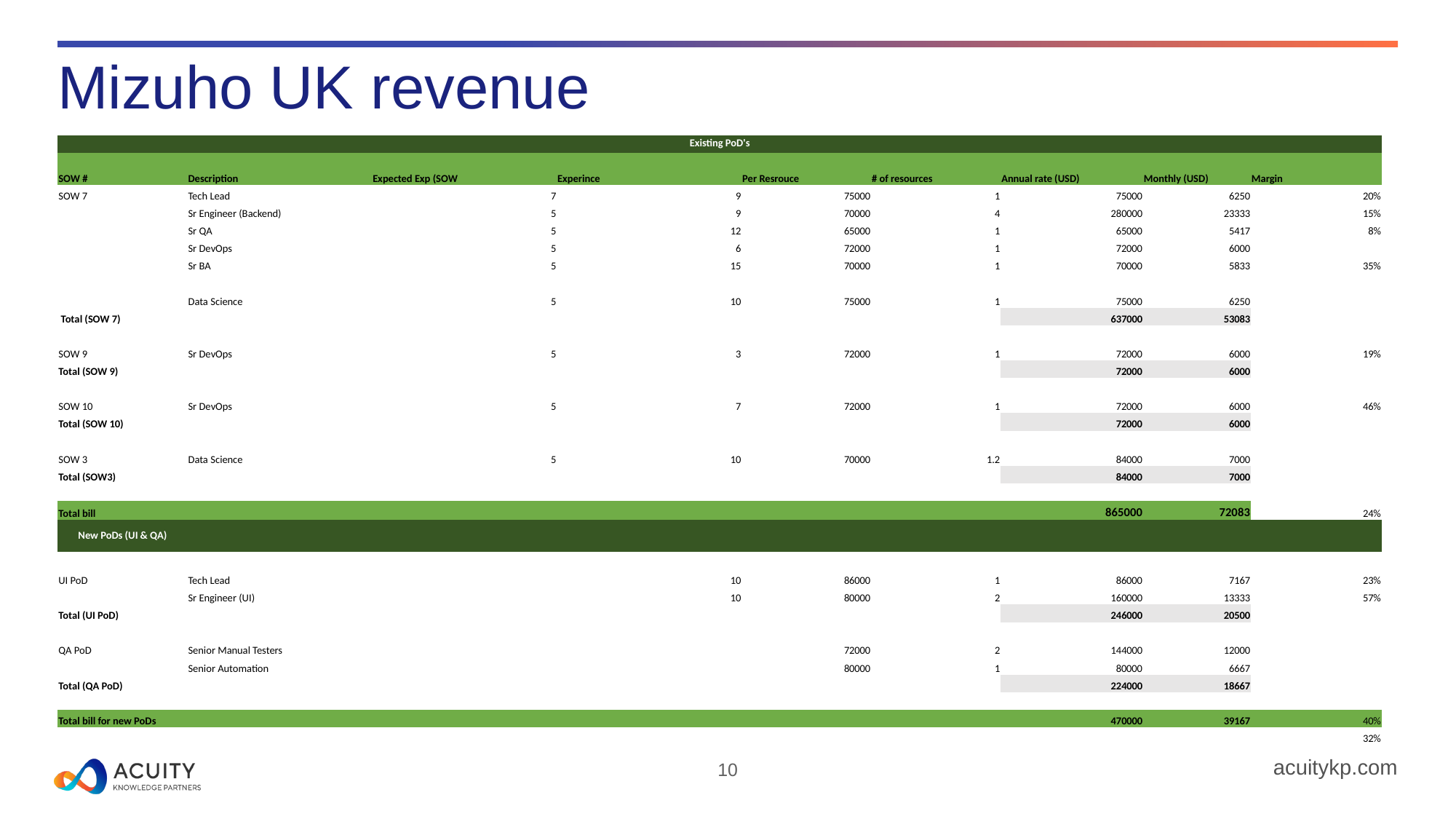

# Mizuho UK revenue
| Existing PoD's |  |  |  |  |  |  |  |  |
| --- | --- | --- | --- | --- | --- | --- | --- | --- |
| SOW # | Description | Expected Exp (SOW | Experince | Per Resrouce | # of resources | Annual rate (USD) | Monthly (USD) | Margin |
| SOW 7 | Tech Lead | 7 | 9 | 75000 | 1 | 75000 | 6250 | 20% |
|  | Sr Engineer (Backend) | 5 | 9 | 70000 | 4 | 280000 | 23333 | 15% |
|  | Sr QA | 5 | 12 | 65000 | 1 | 65000 | 5417 | 8% |
|  | Sr DevOps | 5 | 6 | 72000 | 1 | 72000 | 6000 |  |
|  | Sr BA | 5 | 15 | 70000 | 1 | 70000 | 5833 | 35% |
|  |  |  |  |  |  |  |  |  |
|  | Data Science | 5 | 10 | 75000 | 1 | 75000 | 6250 |  |
| Total (SOW 7) |  |  |  |  |  | 637000 | 53083 |  |
|  |  |  |  |  |  |  |  |  |
| SOW 9 | Sr DevOps | 5 | 3 | 72000 | 1 | 72000 | 6000 | 19% |
| Total (SOW 9) |  |  |  |  |  | 72000 | 6000 |  |
|  |  |  |  |  |  |  |  |  |
| SOW 10 | Sr DevOps | 5 | 7 | 72000 | 1 | 72000 | 6000 | 46% |
| Total (SOW 10) |  |  |  |  |  | 72000 | 6000 |  |
|  |  |  |  |  |  |  |  |  |
| SOW 3 | Data Science | 5 | 10 | 70000 | 1.2 | 84000 | 7000 |  |
| Total (SOW3) |  |  |  |  |  | 84000 | 7000 |  |
|  |  |  |  |  |  |  |  |  |
| Total bill |  |  |  |  |  | 865000 | 72083 | 24% |
| New PoDs (UI & QA) |  |  |  |  |  |  |  |  |
|  |  |  |  |  |  |  |  |  |
| UI PoD | Tech Lead |  | 10 | 86000 | 1 | 86000 | 7167 | 23% |
|  | Sr Engineer (UI) |  | 10 | 80000 | 2 | 160000 | 13333 | 57% |
| Total (UI PoD) |  |  |  |  |  | 246000 | 20500 |  |
|  |  |  |  |  |  |  |  |  |
| QA PoD | Senior Manual Testers |  |  | 72000 | 2 | 144000 | 12000 |  |
|  | Senior Automation |  |  | 80000 | 1 | 80000 | 6667 |  |
| Total (QA PoD) |  |  |  |  |  | 224000 | 18667 |  |
|  |  |  |  |  |  |  |  |  |
| Total bill for new PoDs |  |  |  |  |  | 470000 | 39167 | 40% |
|  |  |  |  |  |  |  |  | 32% |